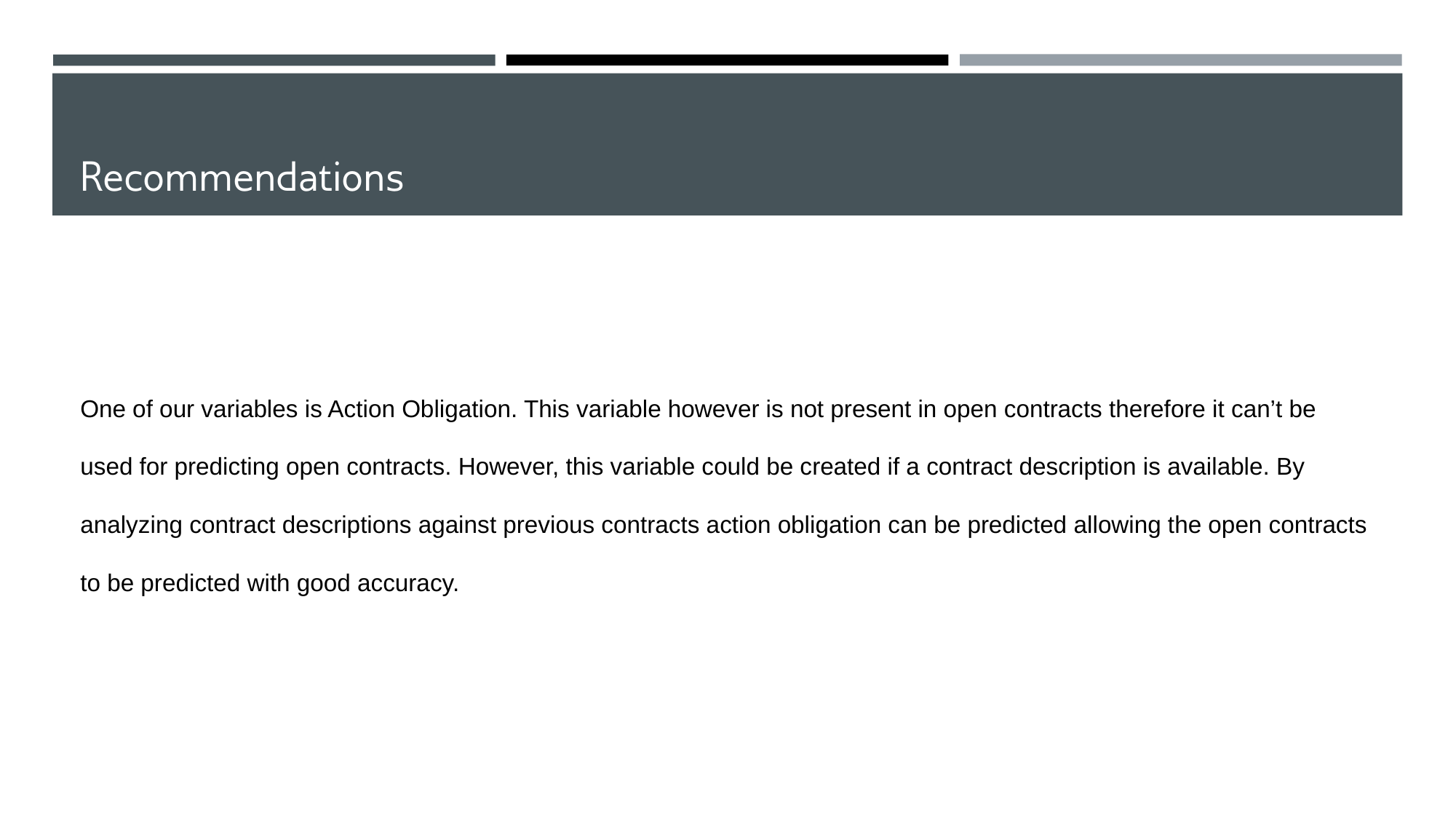

# Recommendations
One of our variables is Action Obligation. This variable however is not present in open contracts therefore it can’t be used for predicting open contracts. However, this variable could be created if a contract description is available. By analyzing contract descriptions against previous contracts action obligation can be predicted allowing the open contracts to be predicted with good accuracy.